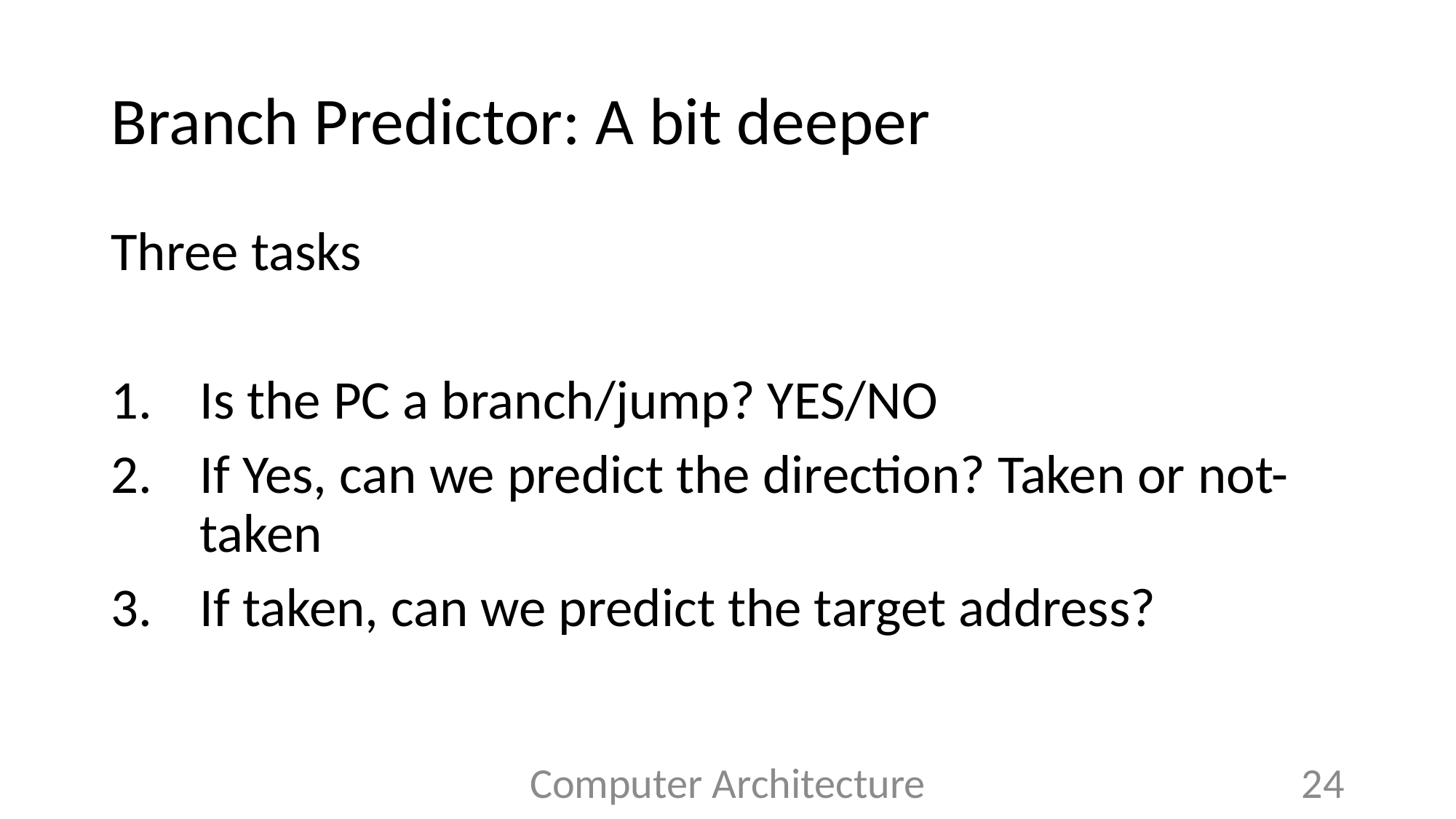

# Branch Predictor: A bit deeper
Three tasks

Is the PC a branch/jump? YES/NO
If Yes, can we predict the direction? Taken or not-taken
If taken, can we predict the target address?
Computer Architecture
24